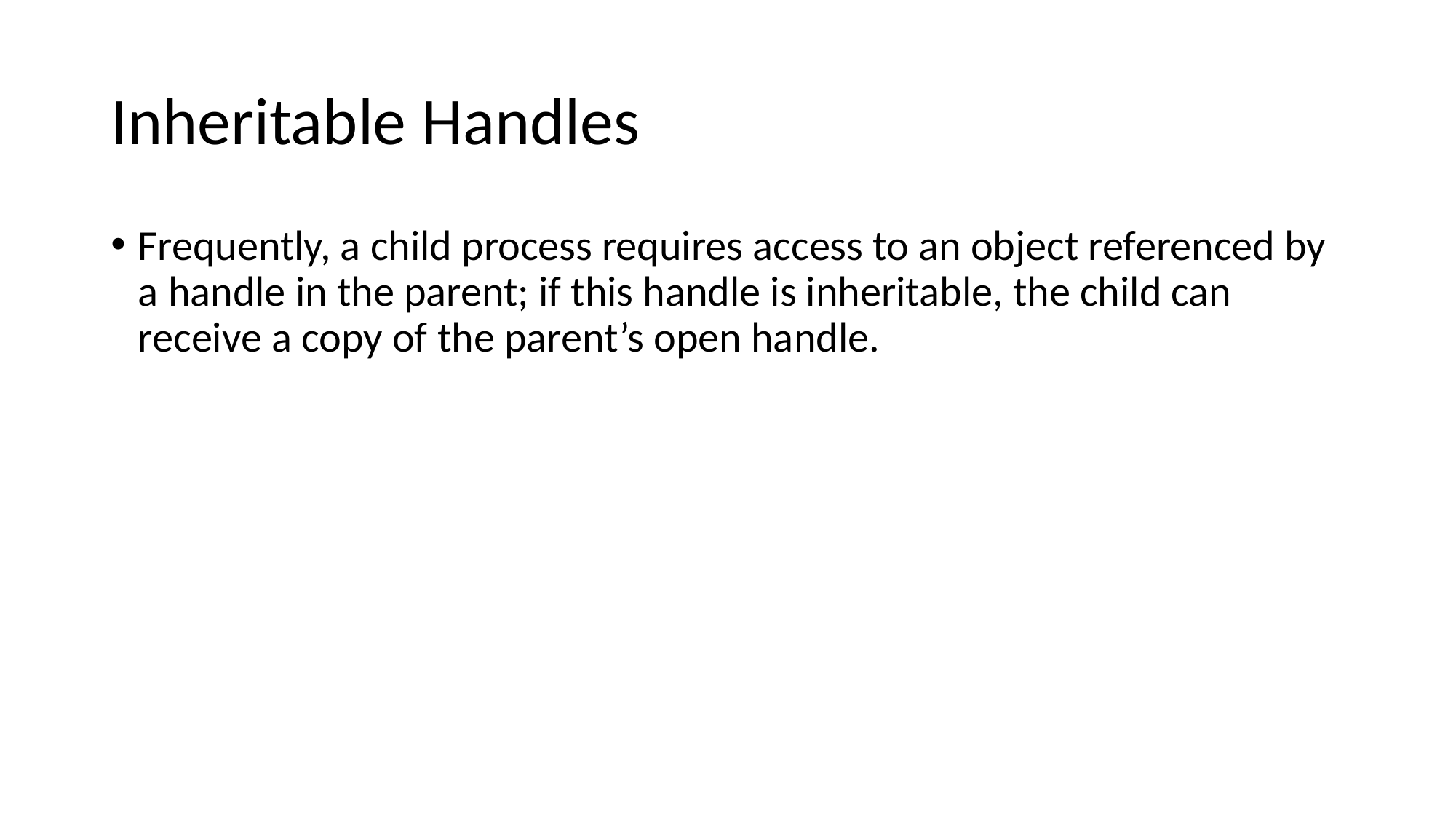

# Inheritable Handles
Frequently, a child process requires access to an object referenced by a handle in the parent; if this handle is inheritable, the child can receive a copy of the parent’s open handle.